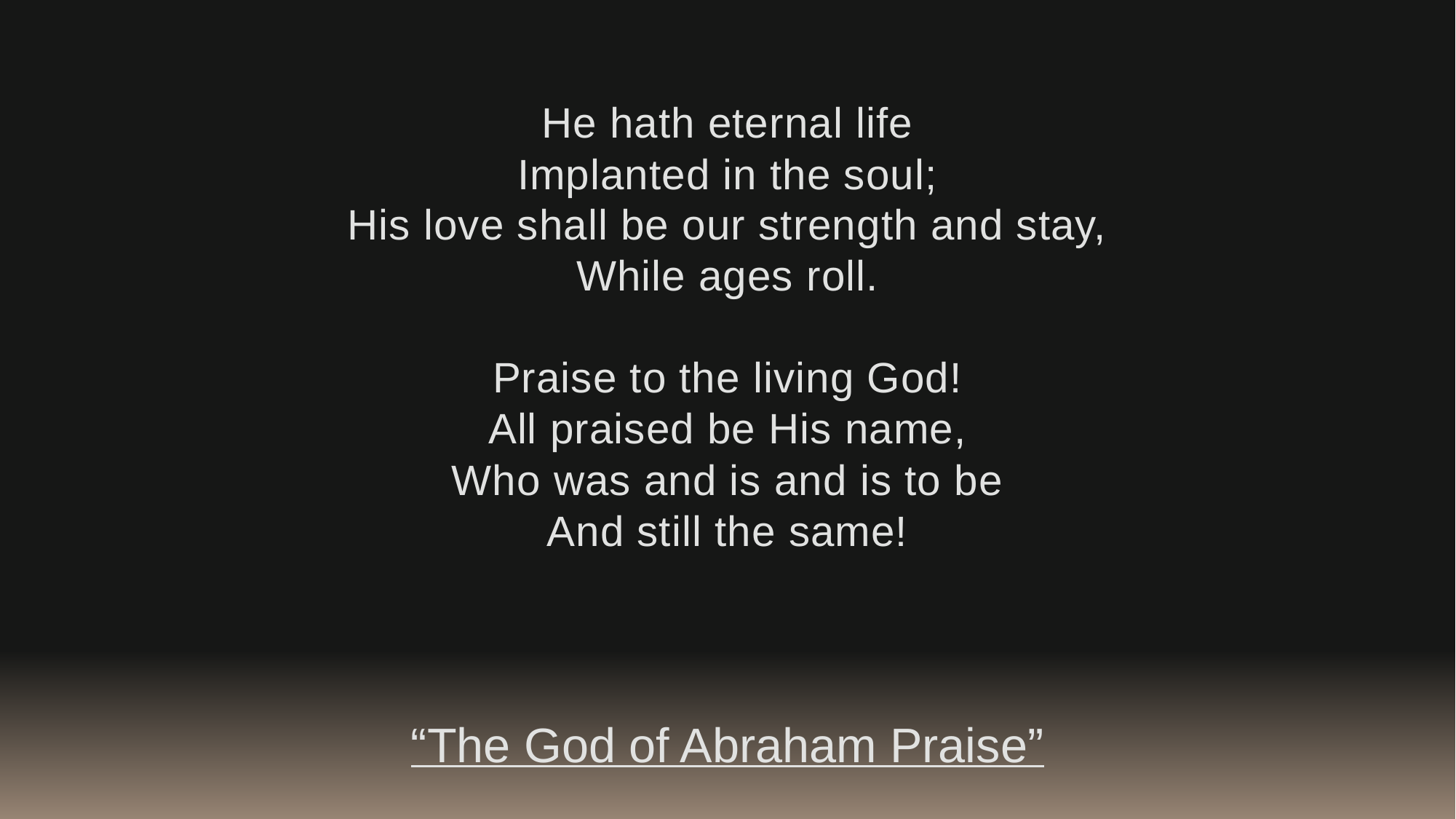

He hath eternal life
Implanted in the soul;
His love shall be our strength and stay,
While ages roll.

Praise to the living God!
All praised be His name,
Who was and is and is to be
And still the same!

“The God of Abraham Praise”